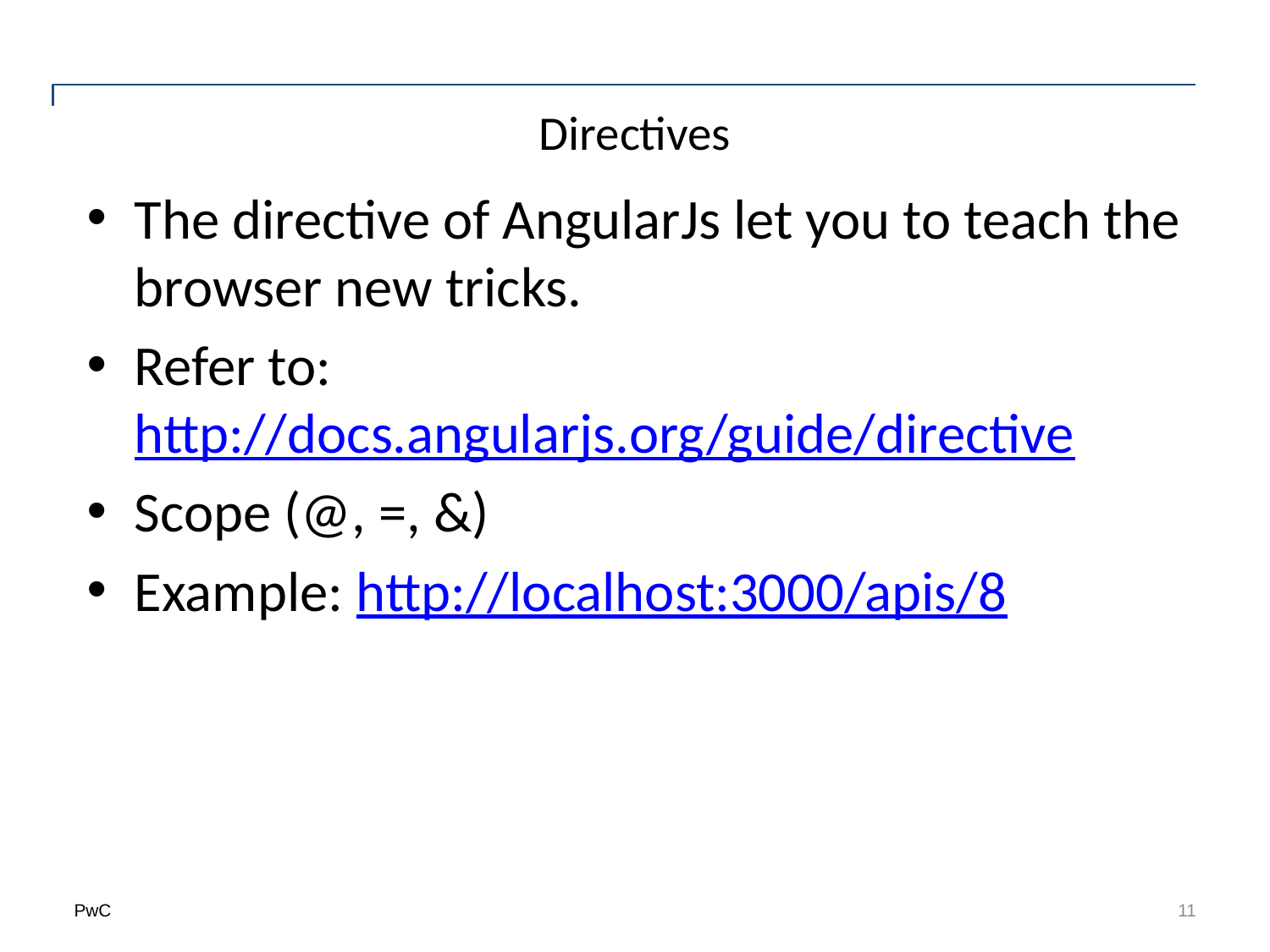

# Directives
The directive of AngularJs let you to teach the browser new tricks.
Refer to: http://docs.angularjs.org/guide/directive
Scope (@, =, &)
Example: http://localhost:3000/apis/8
11